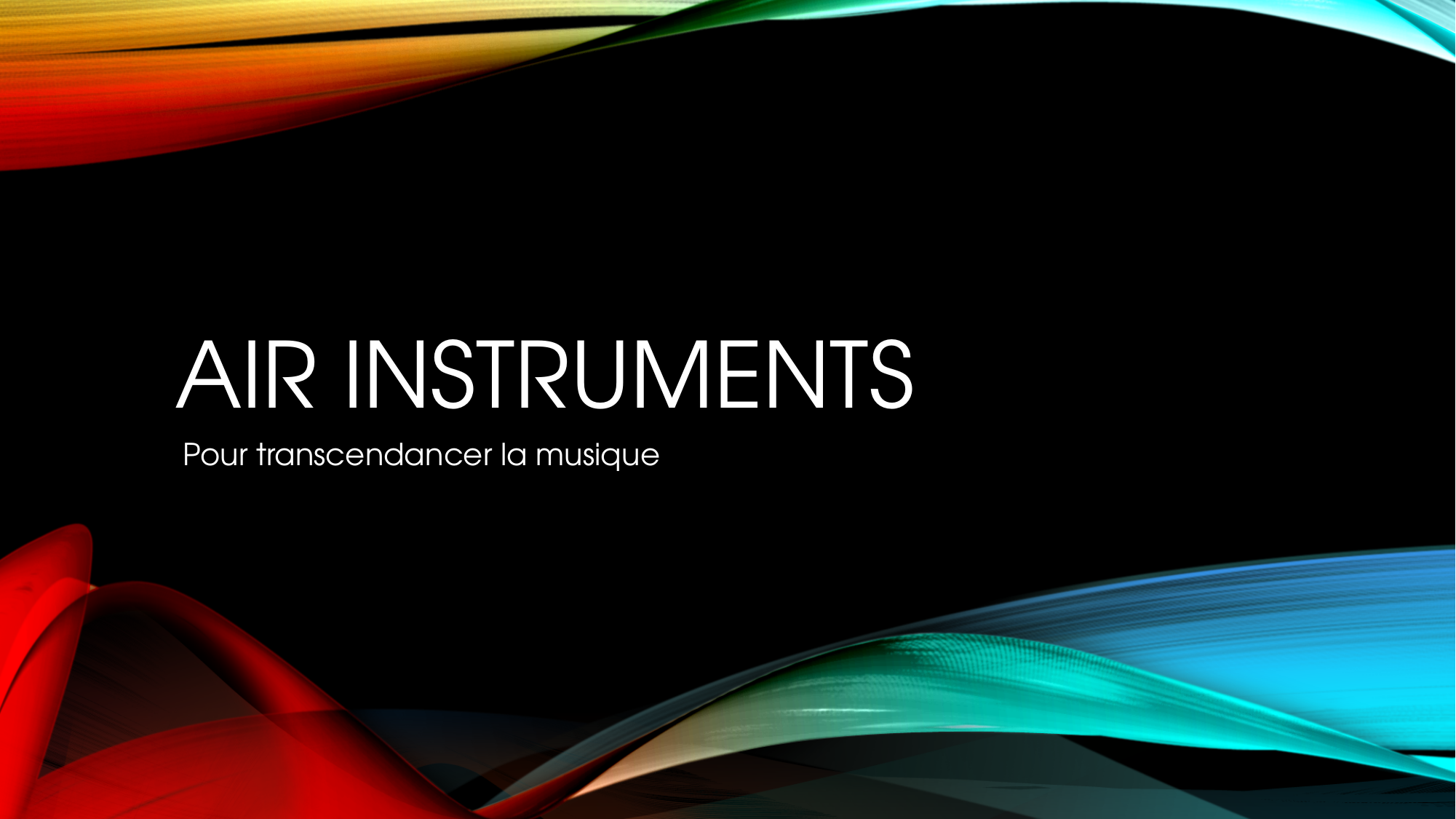

# Air Instruments
 Pour transcendancer la musique